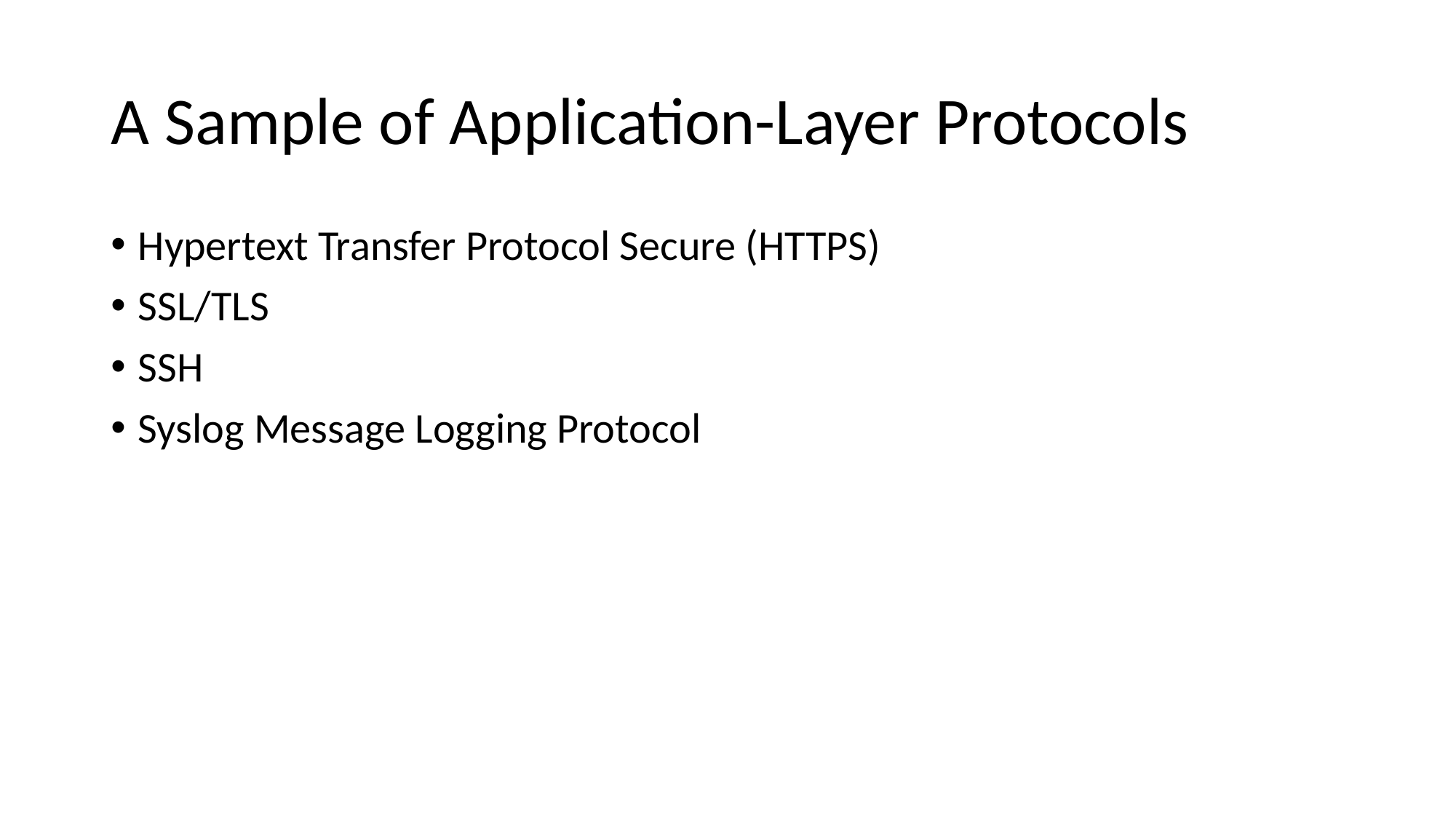

# A Sample of Application-Layer Protocols
Hypertext Transfer Protocol Secure (HTTPS)
SSL/TLS
SSH
Syslog Message Logging Protocol